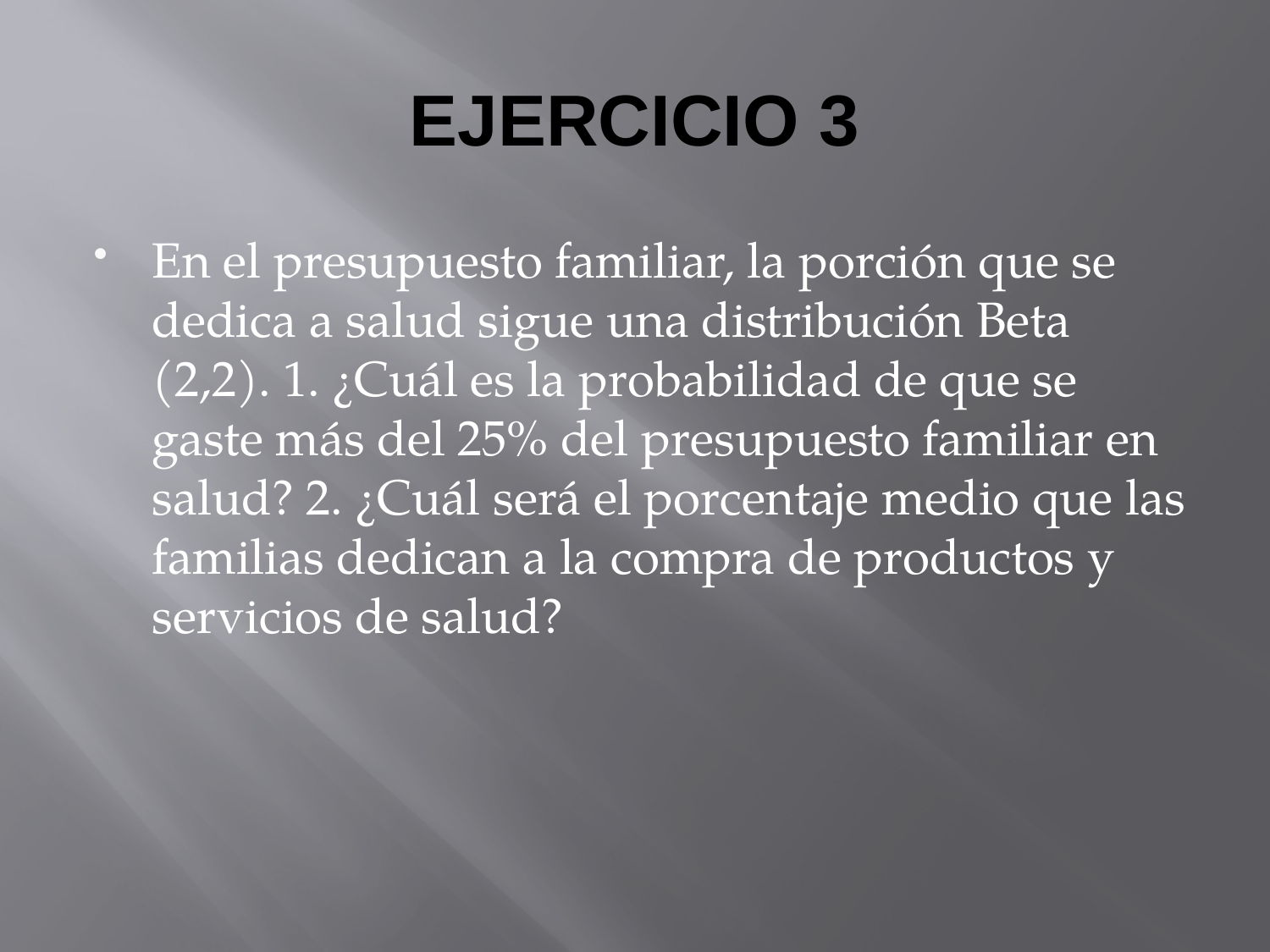

# EJERCICIO 3
En el presupuesto familiar, la porción que se dedica a salud sigue una distribución Beta (2,2). 1. ¿Cuál es la probabilidad de que se gaste más del 25% del presupuesto familiar en salud? 2. ¿Cuál será el porcentaje medio que las familias dedican a la compra de productos y servicios de salud?